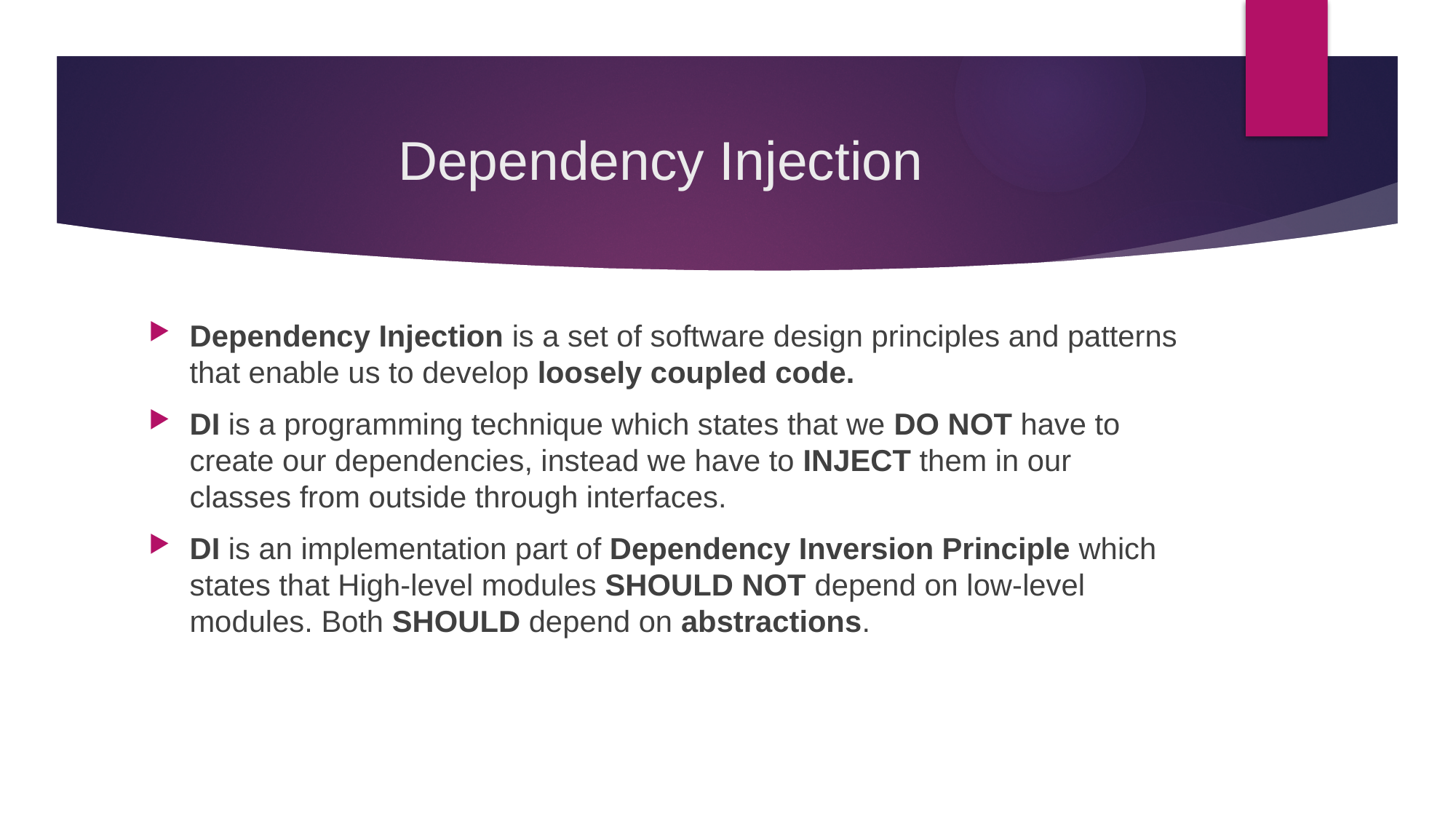

# Dependency Injection
Dependency Injection is a set of software design principles and patterns that enable us to develop loosely coupled code.
DI is a programming technique which states that we DO NOT have to create our dependencies, instead we have to INJECT them in our classes from outside through interfaces.
DI is an implementation part of Dependency Inversion Principle which states that High-level modules SHOULD NOT depend on low-level modules. Both SHOULD depend on abstractions.